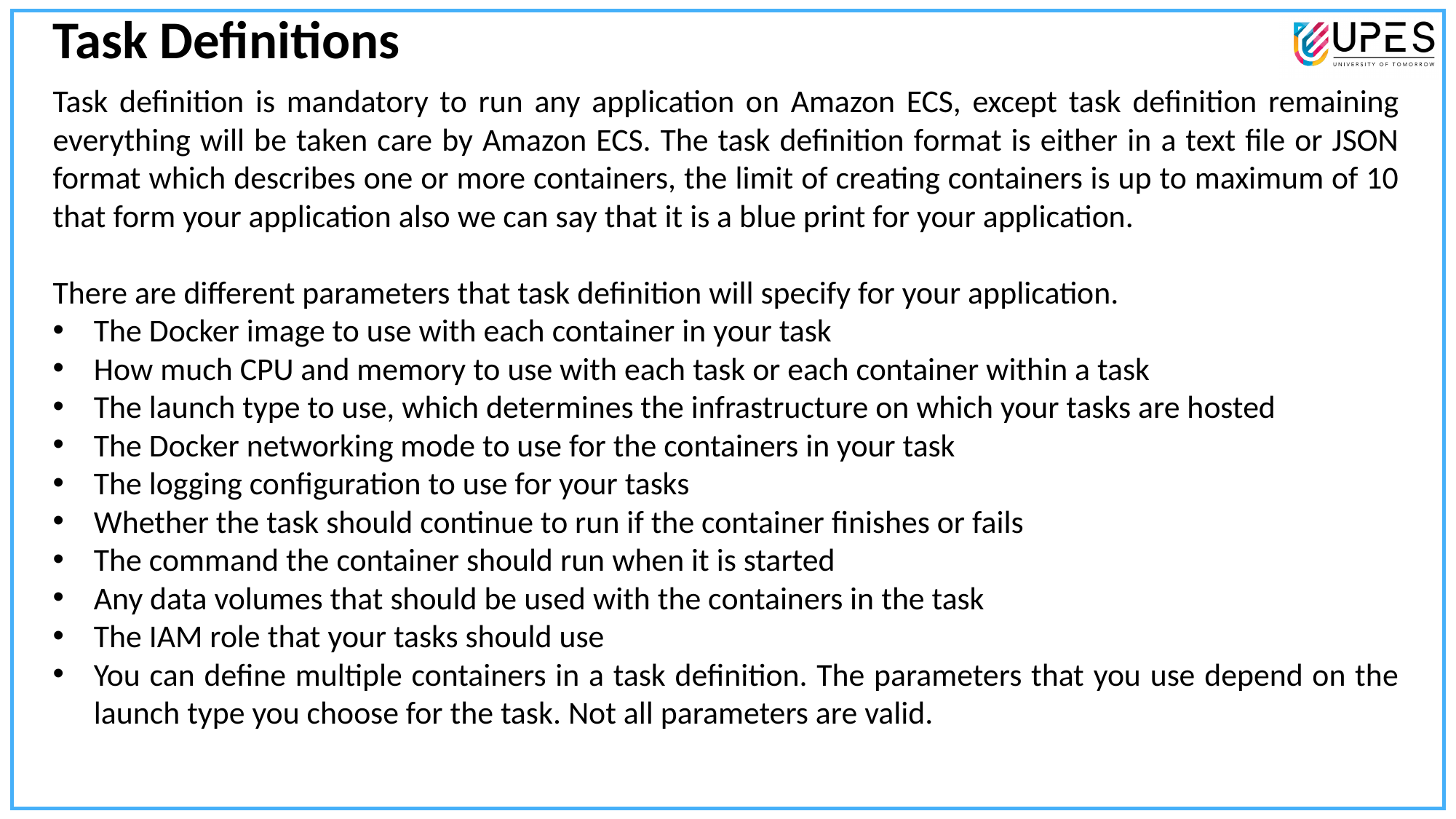

Task Definitions
Task definition is mandatory to run any application on Amazon ECS, except task definition remaining everything will be taken care by Amazon ECS. The task definition format is either in a text file or JSON format which describes one or more containers, the limit of creating containers is up to maximum of 10 that form your application also we can say that it is a blue print for your application.

There are different parameters that task definition will specify for your application.
The Docker image to use with each container in your task
How much CPU and memory to use with each task or each container within a task
The launch type to use, which determines the infrastructure on which your tasks are hosted
The Docker networking mode to use for the containers in your task
The logging configuration to use for your tasks
Whether the task should continue to run if the container finishes or fails
The command the container should run when it is started
Any data volumes that should be used with the containers in the task
The IAM role that your tasks should use
You can define multiple containers in a task definition. The parameters that you use depend on the launch type you choose for the task. Not all parameters are valid.